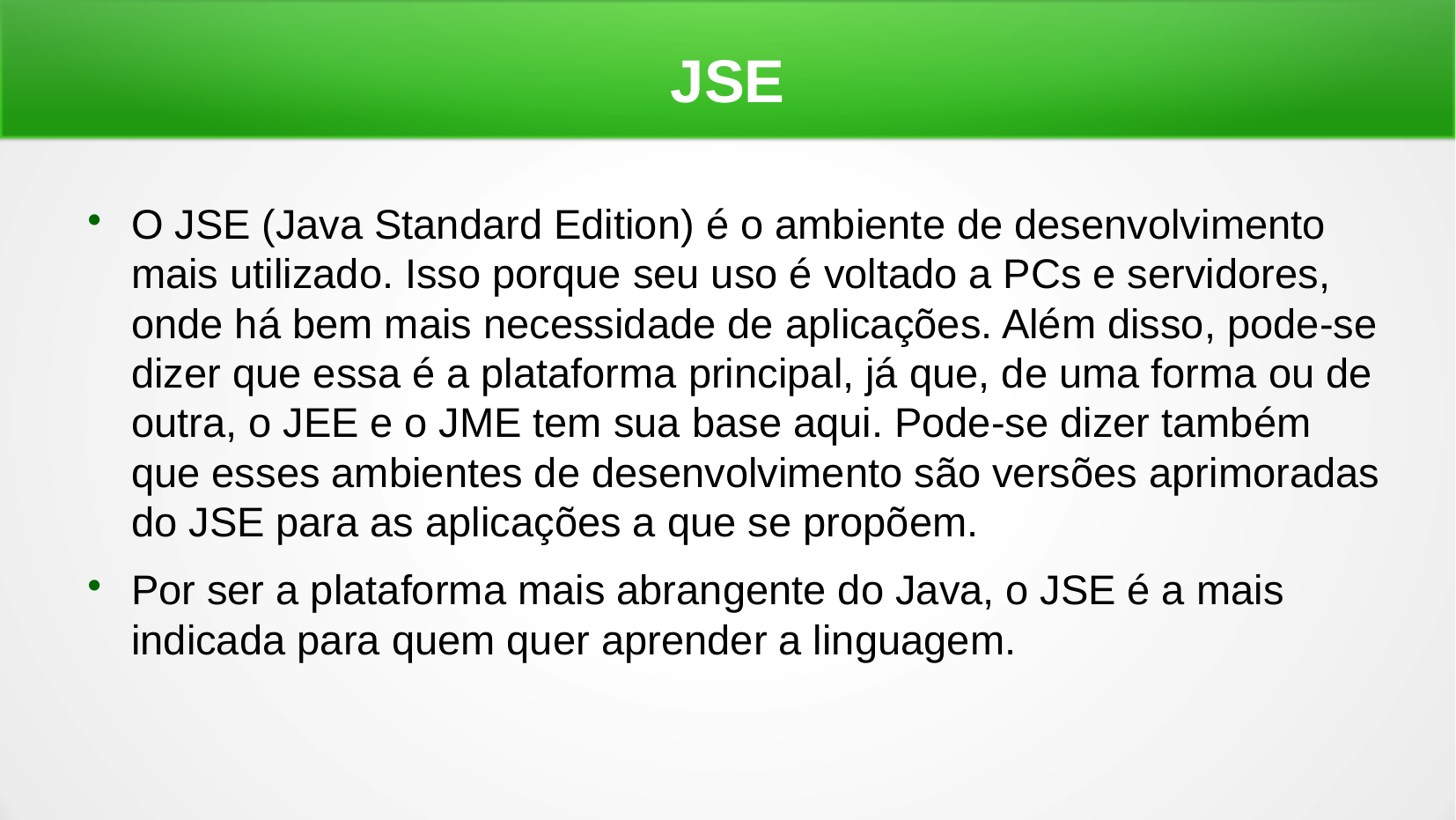

JSE
O JSE (Java Standard Edition) é o ambiente de desenvolvimento mais utilizado. Isso porque seu uso é voltado a PCs e servidores, onde há bem mais necessidade de aplicações. Além disso, pode-se dizer que essa é a plataforma principal, já que, de uma forma ou de outra, o JEE e o JME tem sua base aqui. Pode-se dizer também que esses ambientes de desenvolvimento são versões aprimoradas do JSE para as aplicações a que se propõem.
Por ser a plataforma mais abrangente do Java, o JSE é a mais indicada para quem quer aprender a linguagem.